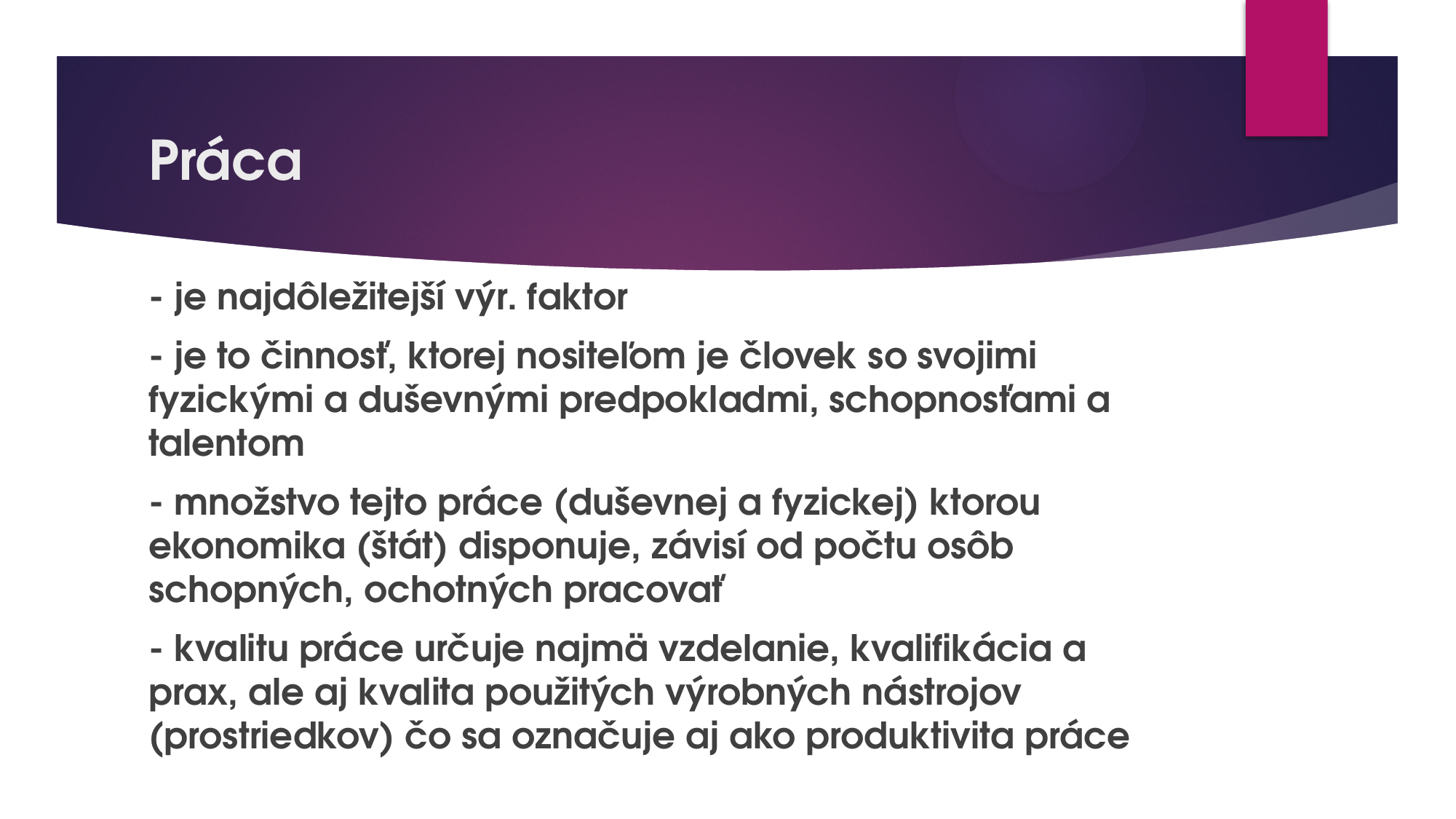

# Práca
- je najdôležitejší výr. faktor
- je to činnosť, ktorej nositeľom je človek so svojimi fyzickými a duševnými predpokladmi, schopnosťami a talentom
- množstvo tejto práce (duševnej a fyzickej) ktorou ekonomika (štát) disponuje, závisí od počtu osôb schopných, ochotných pracovať
- kvalitu práce určuje najmä vzdelanie, kvalifikácia a prax, ale aj kvalita použitých výrobných nástrojov (prostriedkov) čo sa označuje aj ako produktivita práce